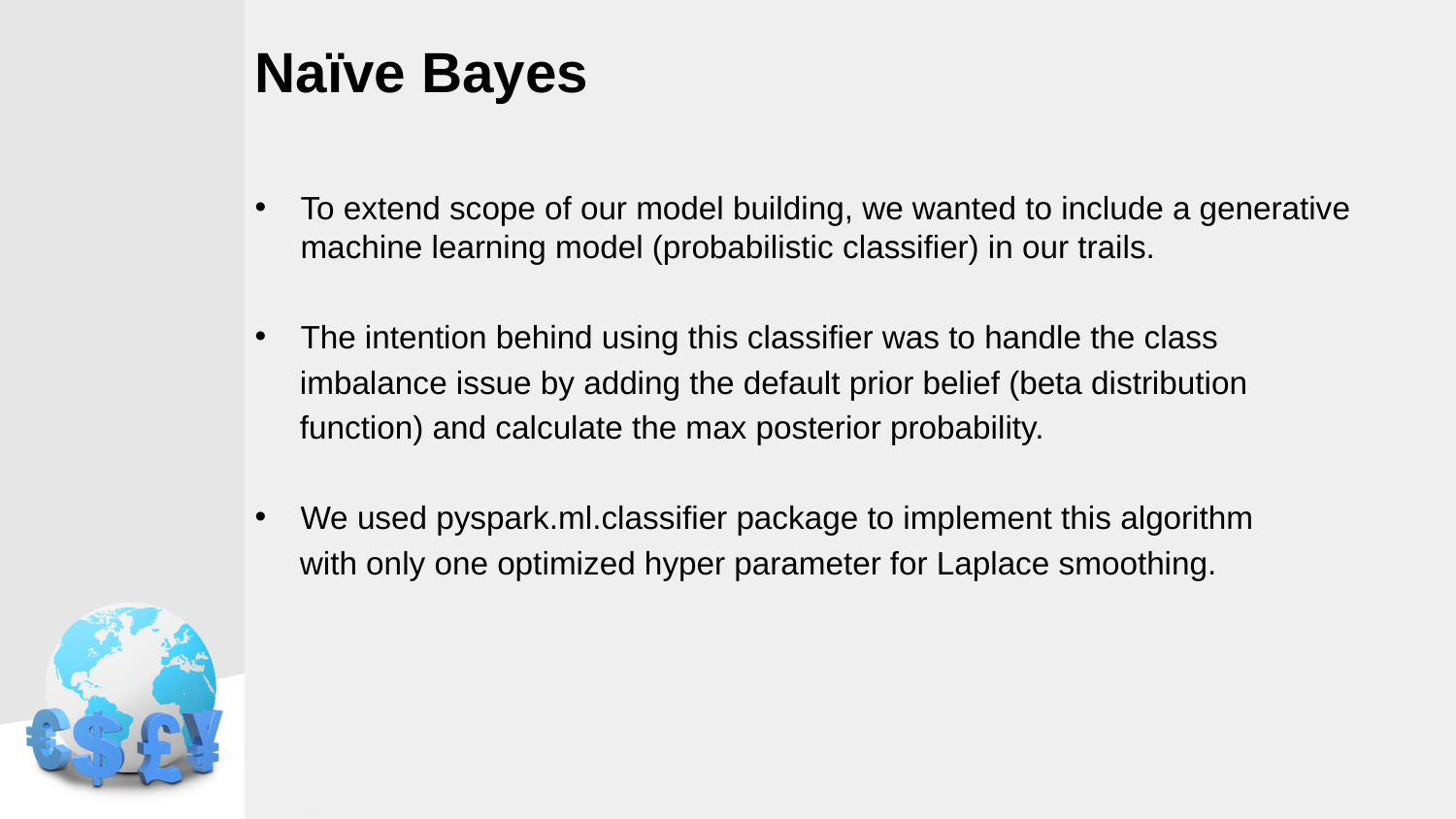

# Naïve Bayes
To extend scope of our model building, we wanted to include a generative machine learning model (probabilistic classifier) in our trails.

The intention behind using this classifier was to handle the class
     imbalance issue by adding the default prior belief (beta distribution
     function) and calculate the max posterior probability.

We used pyspark.ml.classifier package to implement this algorithm
     with only one optimized hyper parameter for Laplace smoothing.